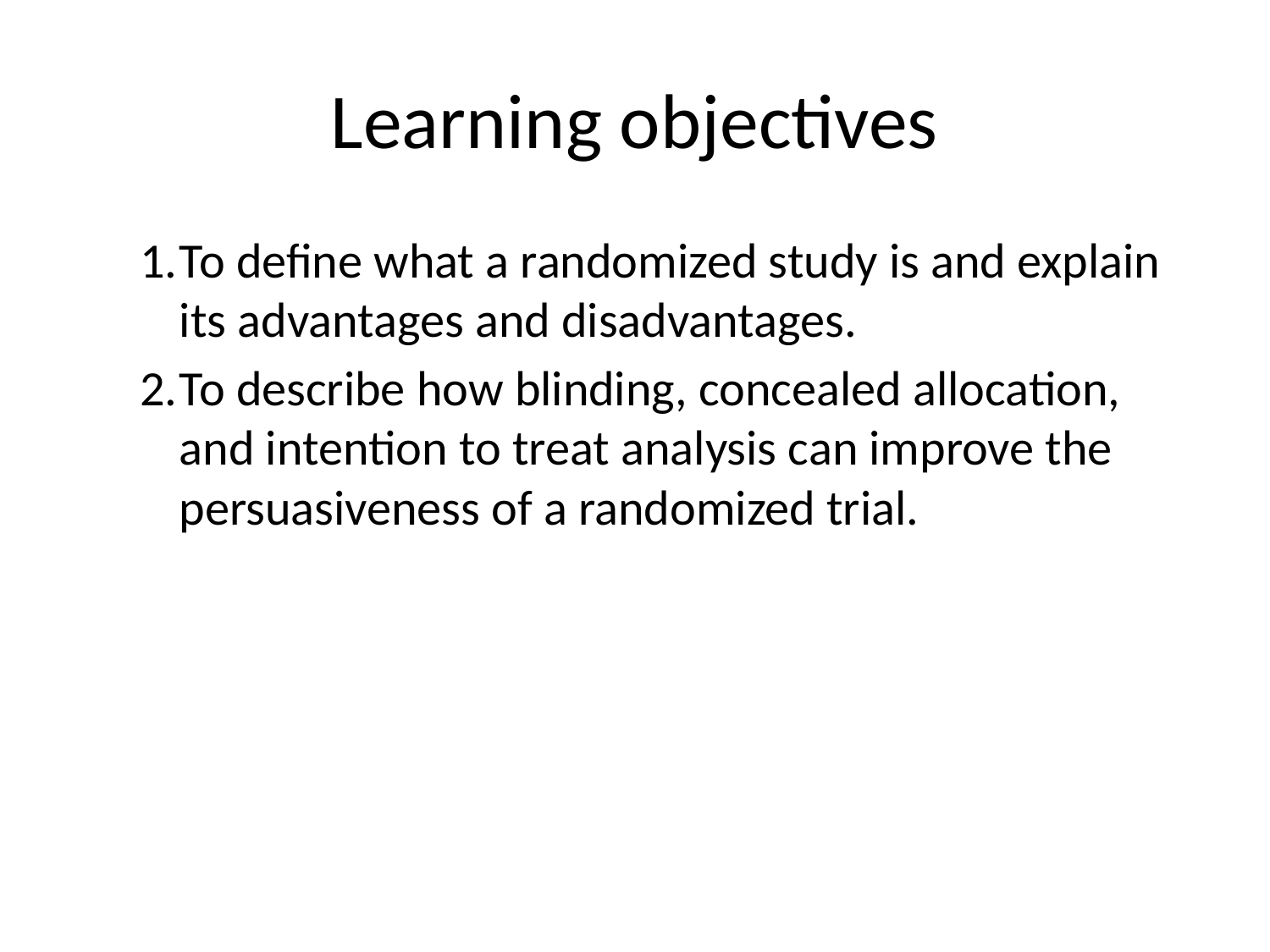

# Learning objectives
To define what a randomized study is and explain its advantages and disadvantages.
To describe how blinding, concealed allocation, and intention to treat analysis can improve the persuasiveness of a randomized trial.